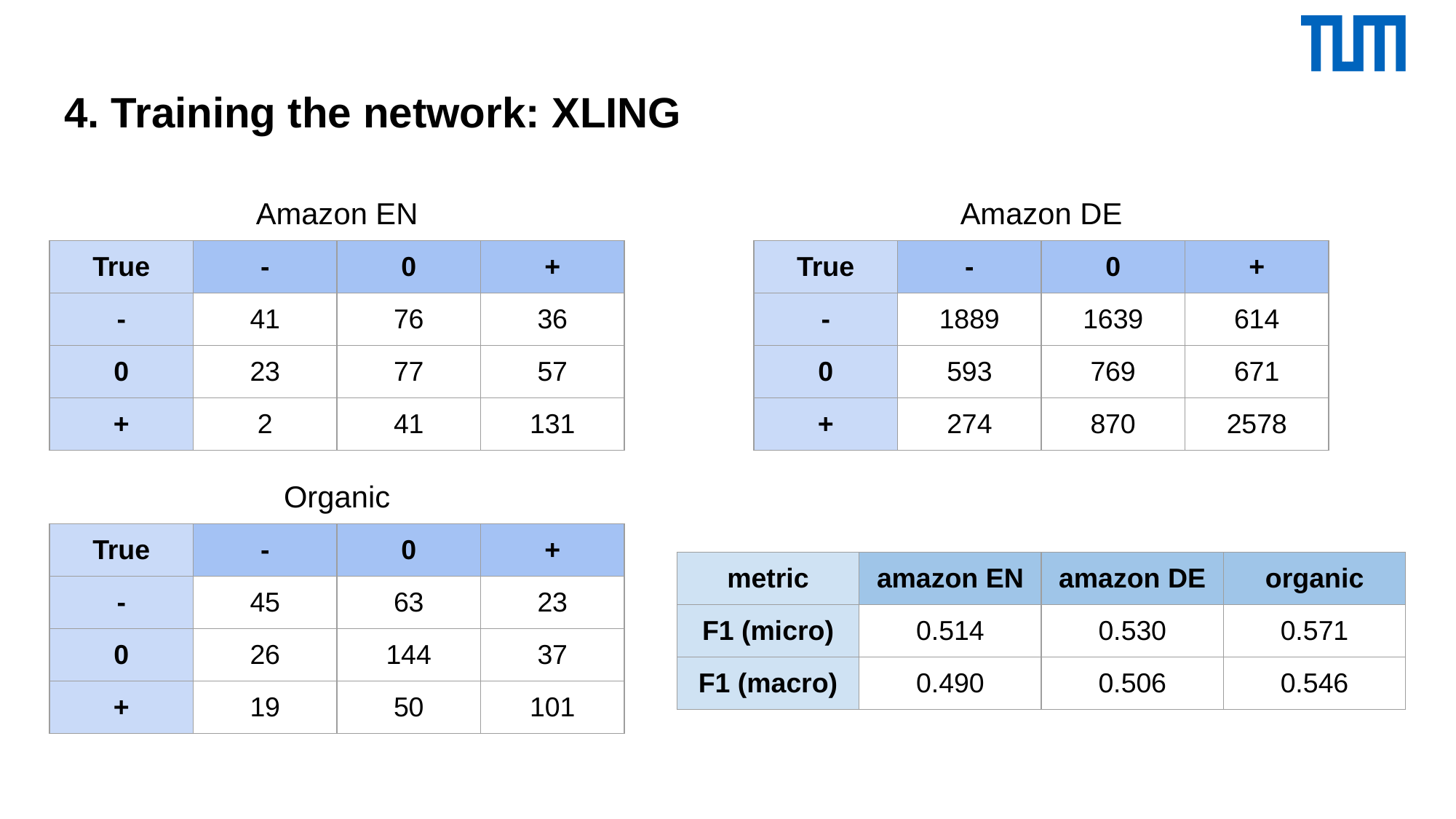

# 4. Training the network: XLING
Amazon EN
Amazon DE
| True | - | 0 | + |
| --- | --- | --- | --- |
| - | 41 | 76 | 36 |
| 0 | 23 | 77 | 57 |
| + | 2 | 41 | 131 |
| True | - | 0 | + |
| --- | --- | --- | --- |
| - | 1889 | 1639 | 614 |
| 0 | 593 | 769 | 671 |
| + | 274 | 870 | 2578 |
Organic
| True | - | 0 | + |
| --- | --- | --- | --- |
| - | 45 | 63 | 23 |
| 0 | 26 | 144 | 37 |
| + | 19 | 50 | 101 |
| metric | amazon EN | amazon DE | organic |
| --- | --- | --- | --- |
| F1 (micro) | 0.514 | 0.530 | 0.571 |
| F1 (macro) | 0.490 | 0.506 | 0.546 |